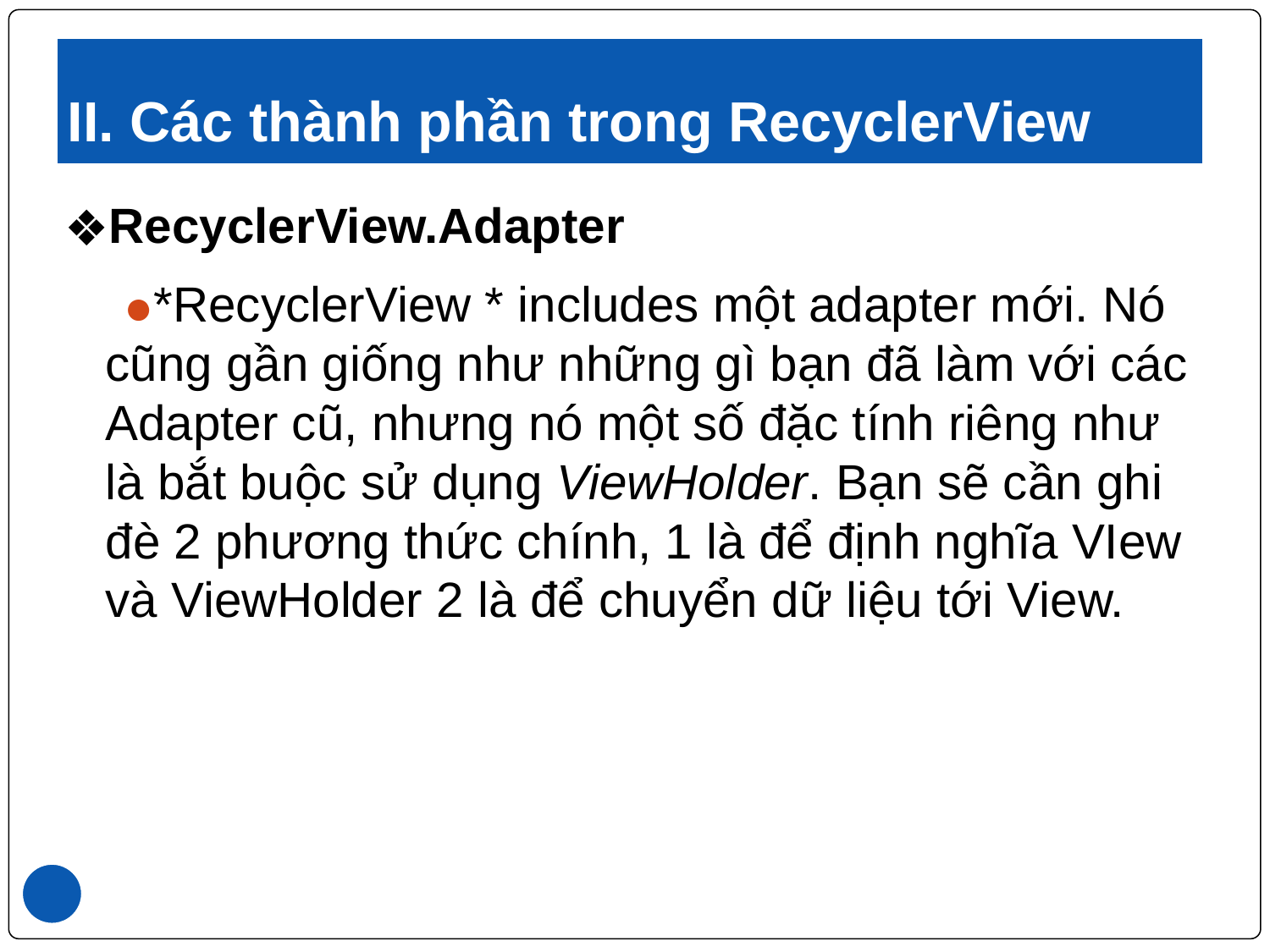

# II. Các thành phần trong RecyclerView
RecyclerView.Adapter
*RecyclerView * includes một adapter mới. Nó cũng gần giống như những gì bạn đã làm với các Adapter cũ, nhưng nó một số đặc tính riêng như là bắt buộc sử dụng ViewHolder. Bạn sẽ cần ghi đè 2 phương thức chính, 1 là để định nghĩa VIew và ViewHolder 2 là để chuyển dữ liệu tới View.